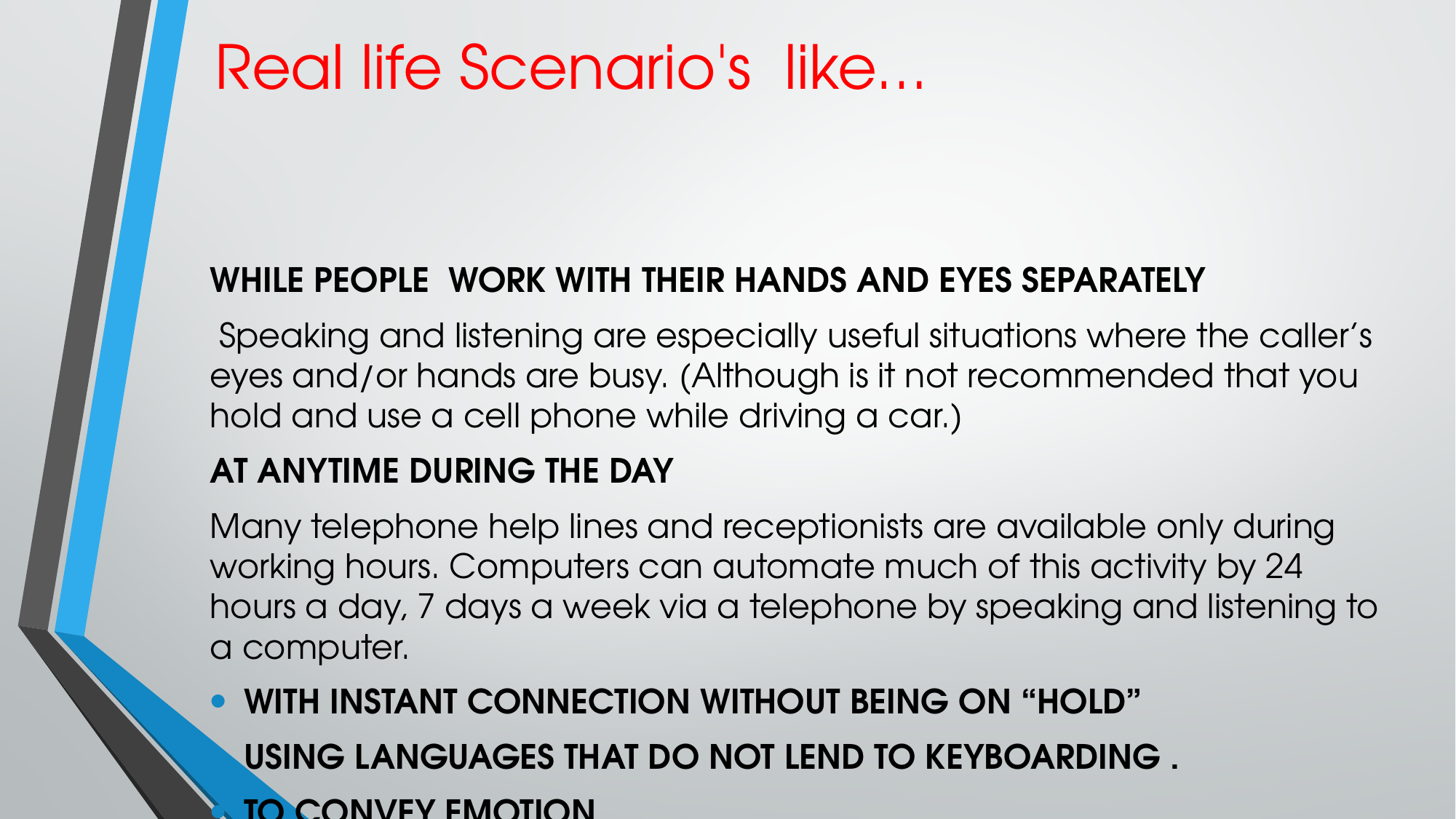

# Real life Scenario's  like…

While people  work with their hands and eyes separately
 Speaking and listening are especially useful situations where the caller’s eyes and/or hands are busy. (Although is it not recommended that you hold and use a cell phone while driving a car.)
at anytime during the day
Many telephone help lines and receptionists are available only during working hours. Computers can automate much of this activity by 24 hours a day, 7 days a week via a telephone by speaking and listening to a computer.
with instant connection without being on “hold”
using languages that do not lend to keyboarding .
to convey emotion.